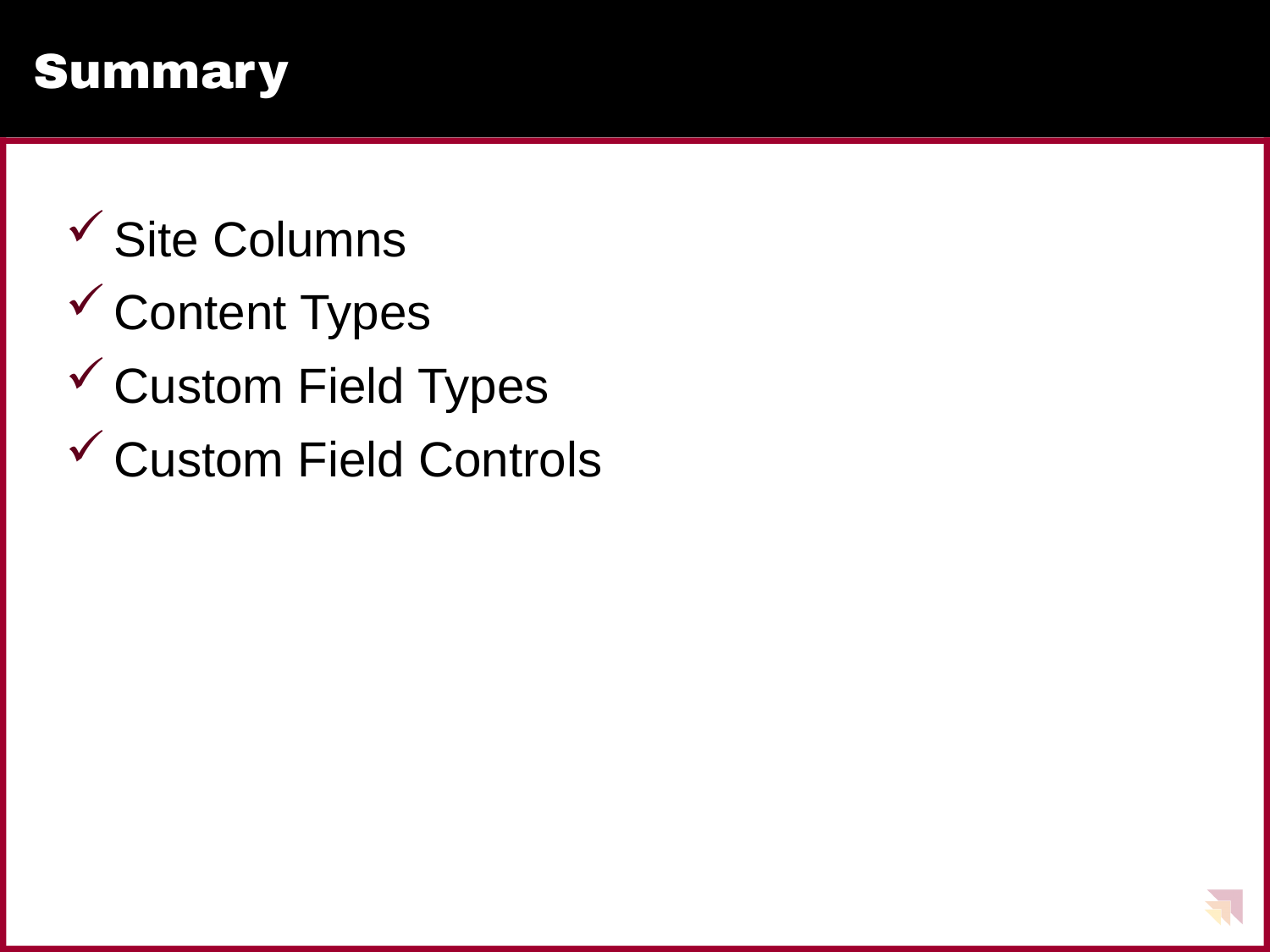

# Summary
Site Columns
Content Types
Custom Field Types
Custom Field Controls